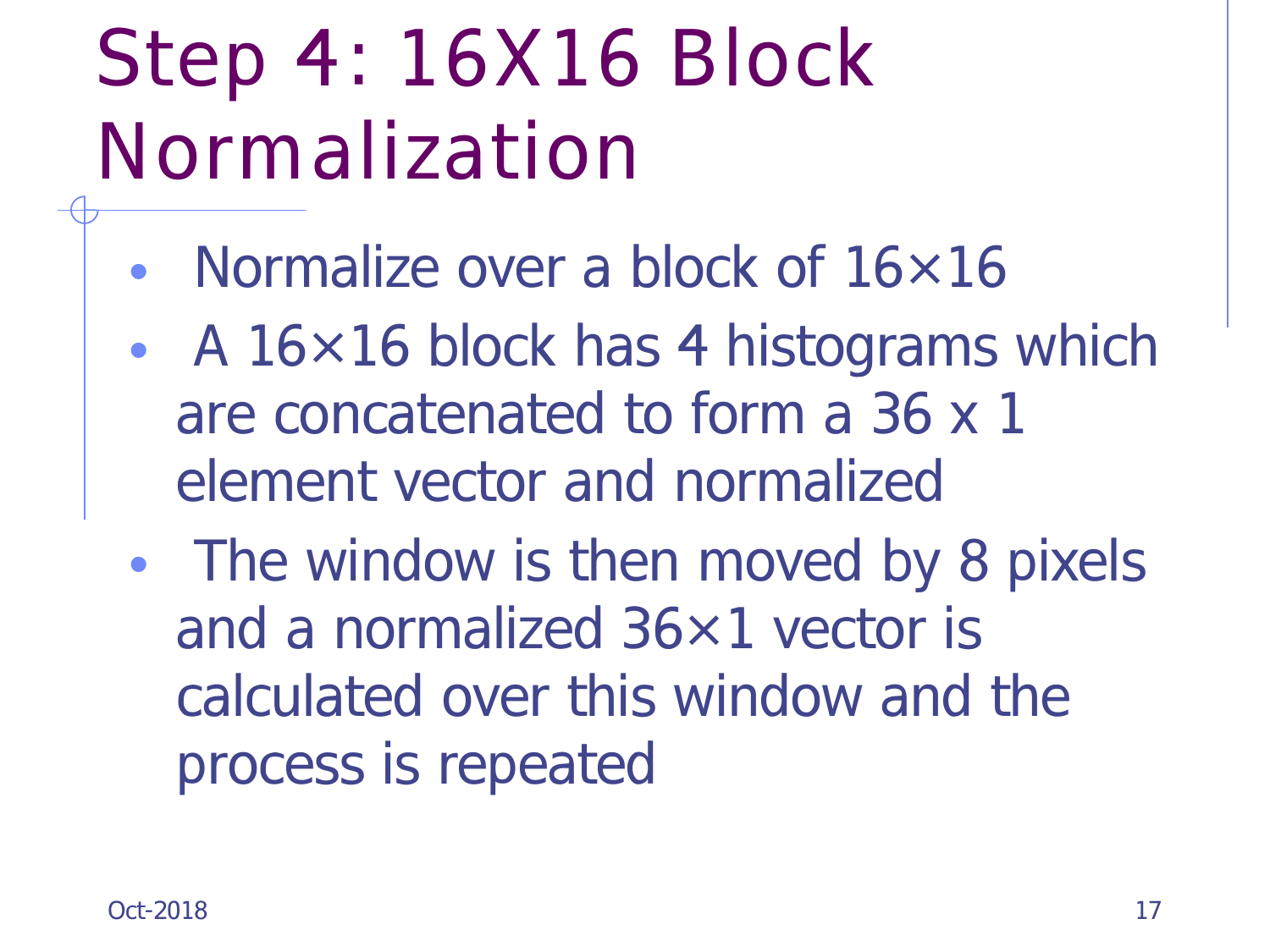

# Step 4: 16X16 Block Normalization
 Normalize over a block of 16×16
 A 16×16 block has 4 histograms which are concatenated to form a 36 x 1 element vector and normalized
 The window is then moved by 8 pixels and a normalized 36×1 vector is calculated over this window and the process is repeated
Oct-2018
17